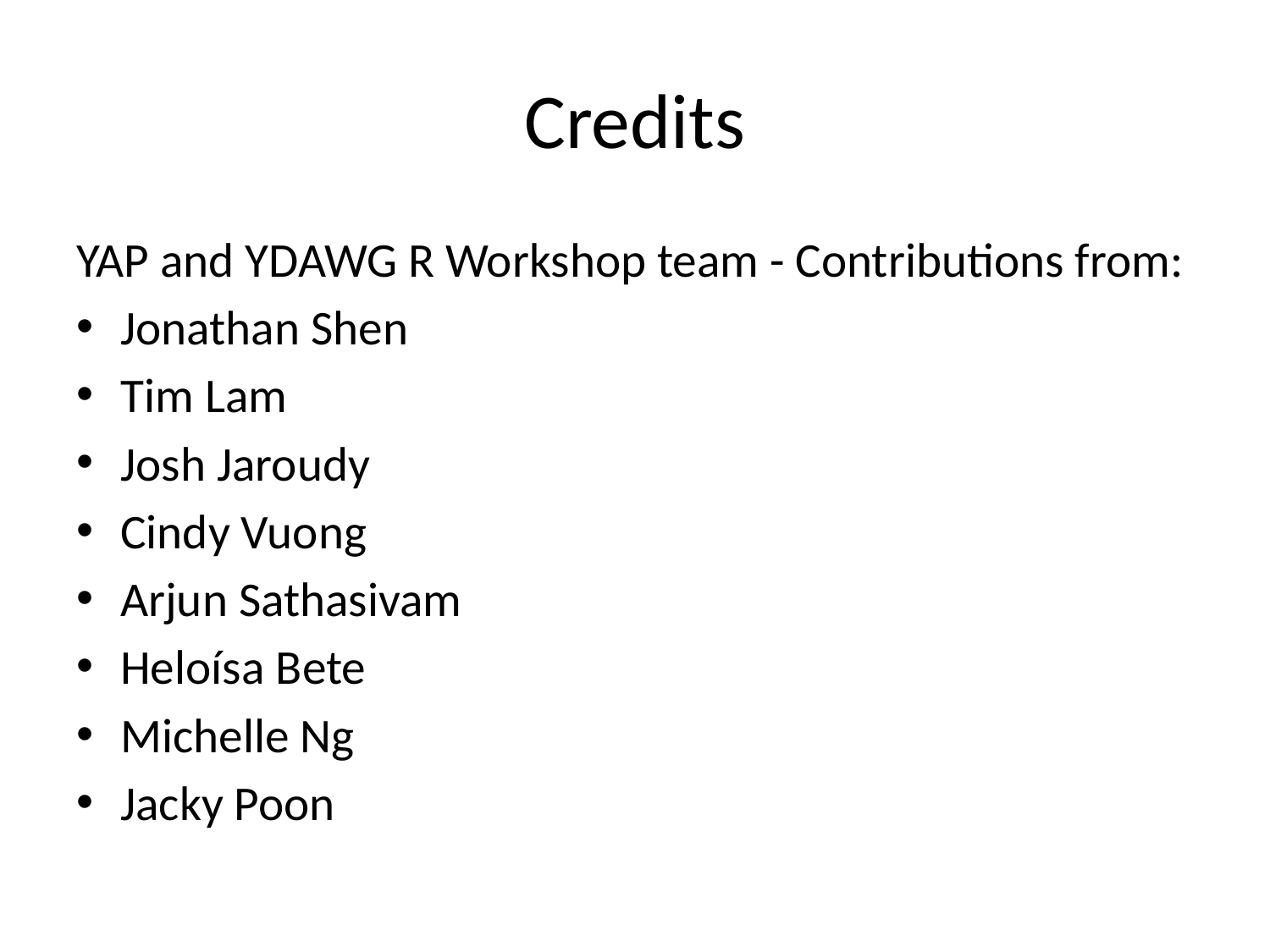

# Credits
YAP and YDAWG R Workshop team - Contributions from:
Jonathan Shen
Tim Lam
Josh Jaroudy
Cindy Vuong
Arjun Sathasivam
Heloísa Bete
Michelle Ng
Jacky Poon